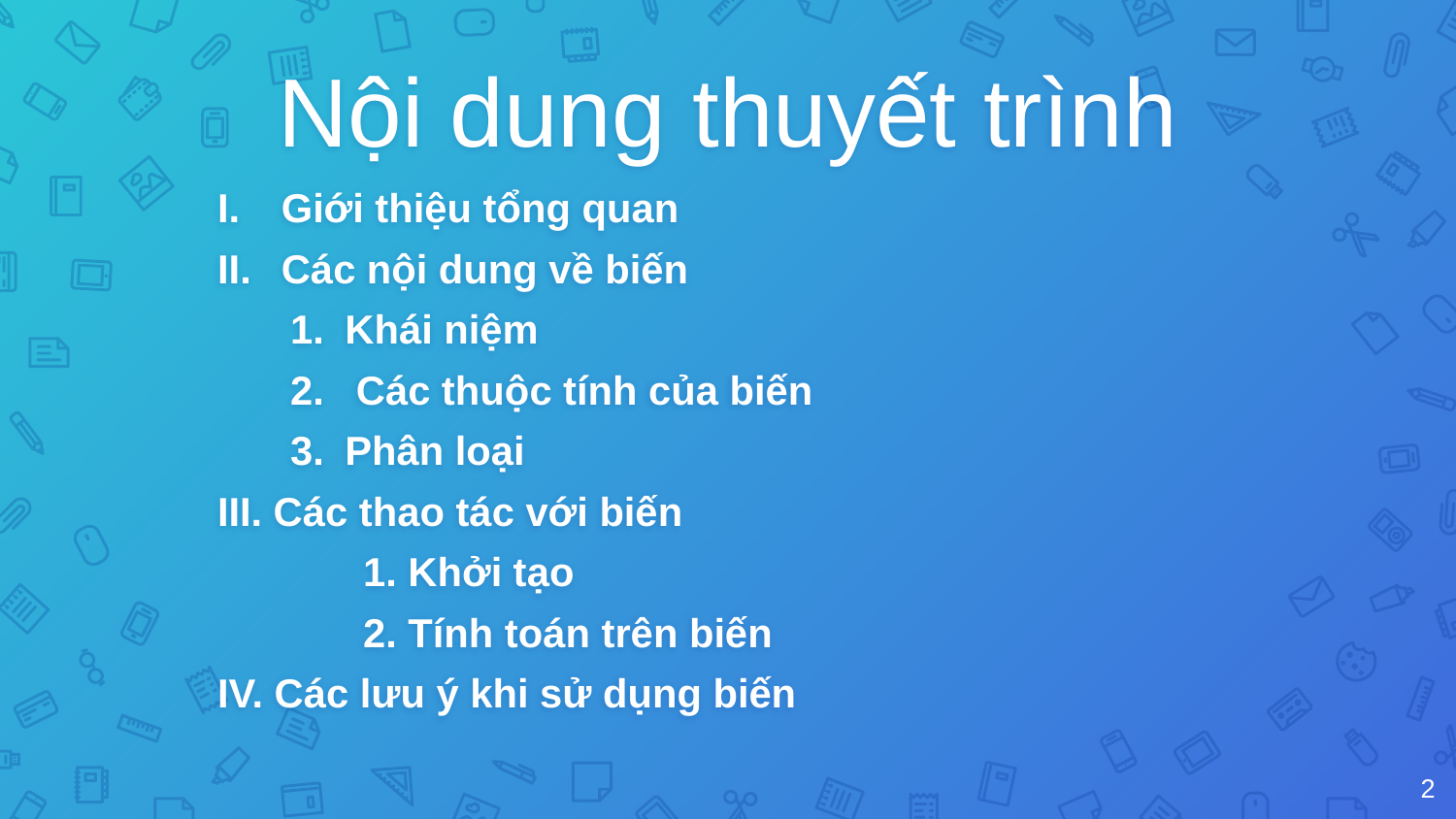

Nội dung thuyết trình
Giới thiệu tổng quan
Các nội dung về biến
Khái niệm
 Các thuộc tính của biến
Phân loại
III. Các thao tác với biến
	1. Khởi tạo
	2. Tính toán trên biến
IV. Các lưu ý khi sử dụng biến
2